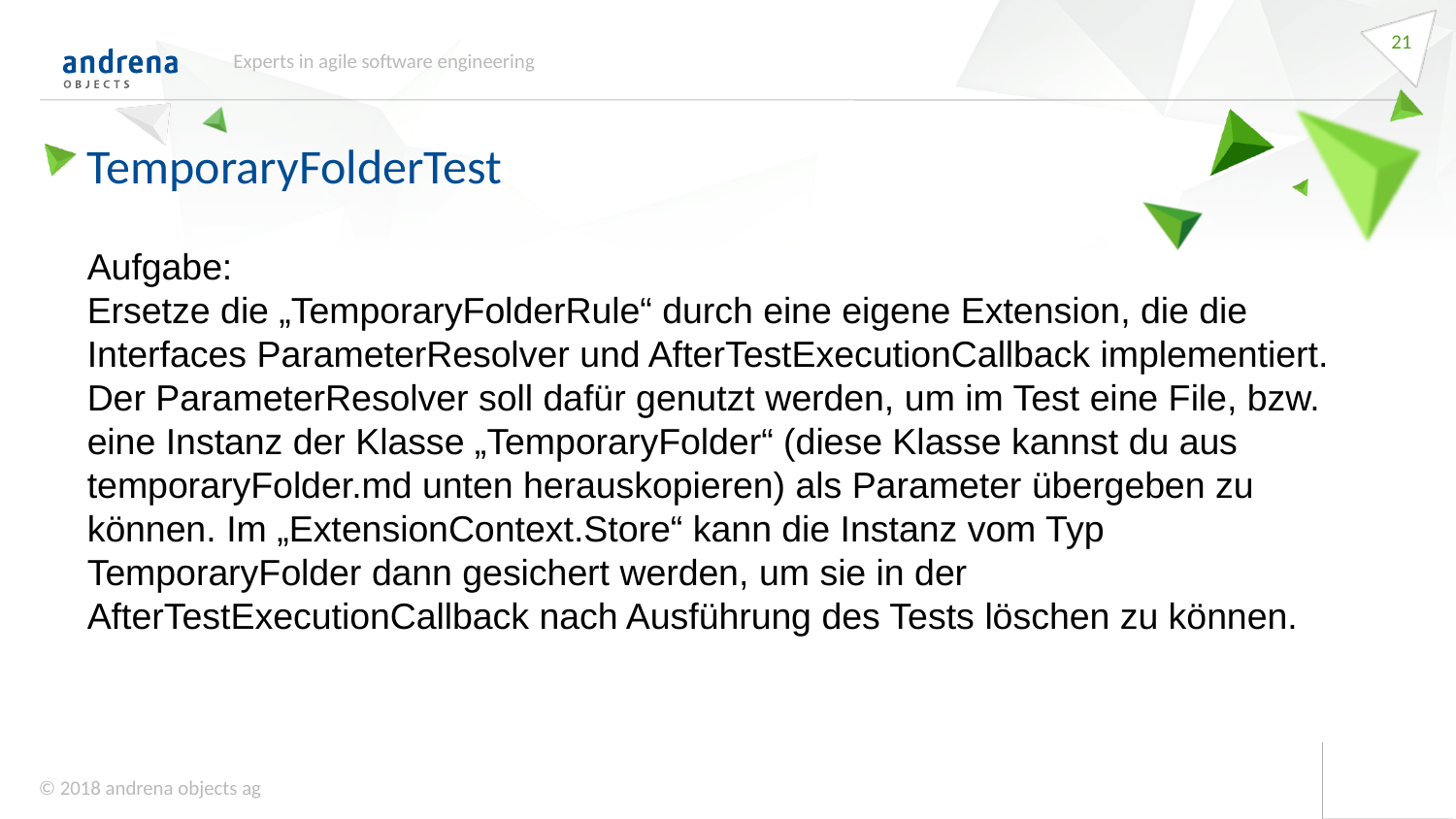

21
Experts in agile software engineering
TemporaryFolderTest

Aufgabe:
Ersetze die „TemporaryFolderRule“ durch eine eigene Extension, die die Interfaces ParameterResolver und AfterTestExecutionCallback implementiert. Der ParameterResolver soll dafür genutzt werden, um im Test eine File, bzw. eine Instanz der Klasse „TemporaryFolder“ (diese Klasse kannst du aus temporaryFolder.md unten herauskopieren) als Parameter übergeben zu können. Im „ExtensionContext.Store“ kann die Instanz vom Typ TemporaryFolder dann gesichert werden, um sie in der AfterTestExecutionCallback nach Ausführung des Tests löschen zu können.